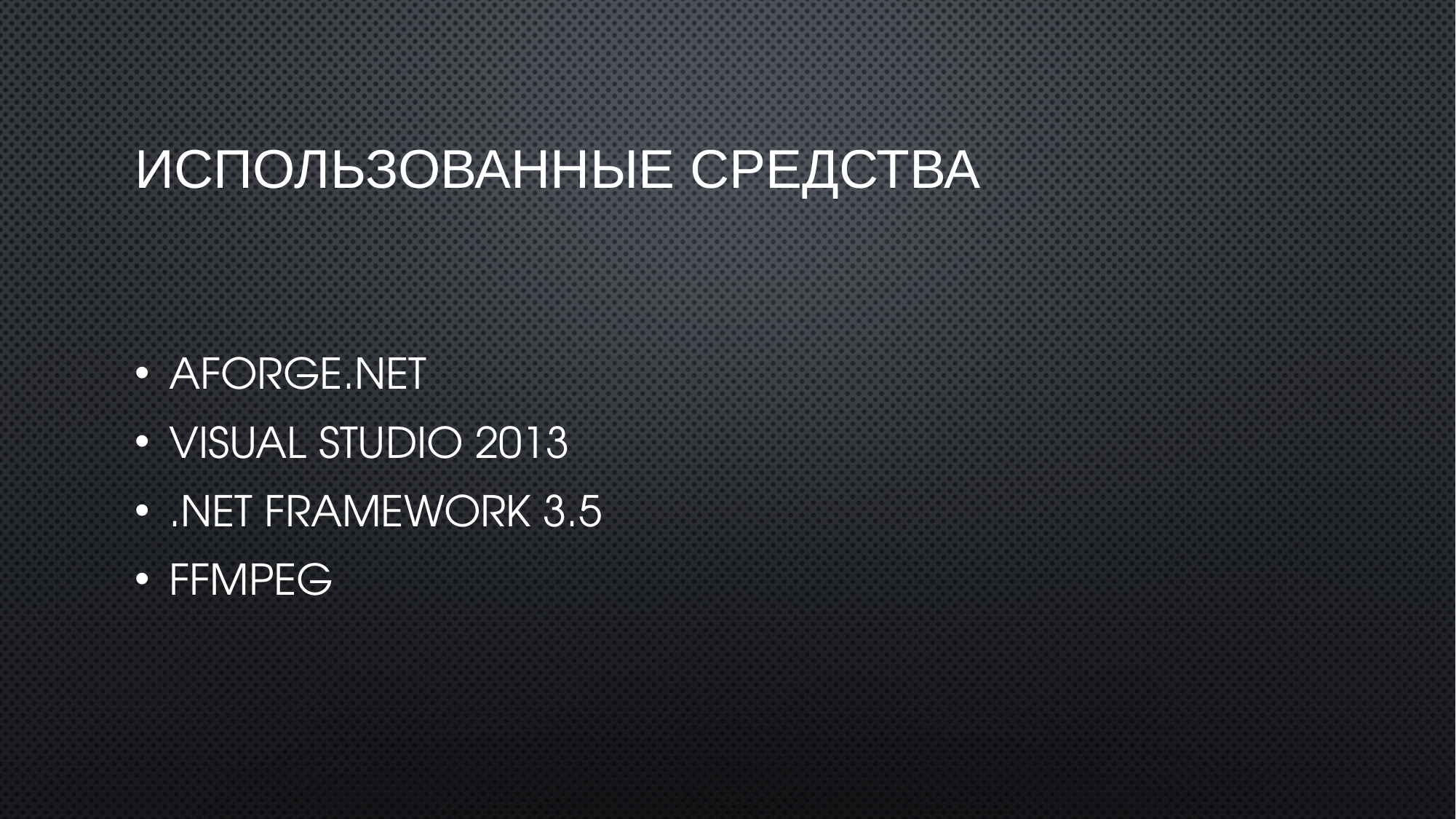

# Использованные средства
Aforge.net
Visual Studio 2013
.NET Framework 3.5
FFmpeg